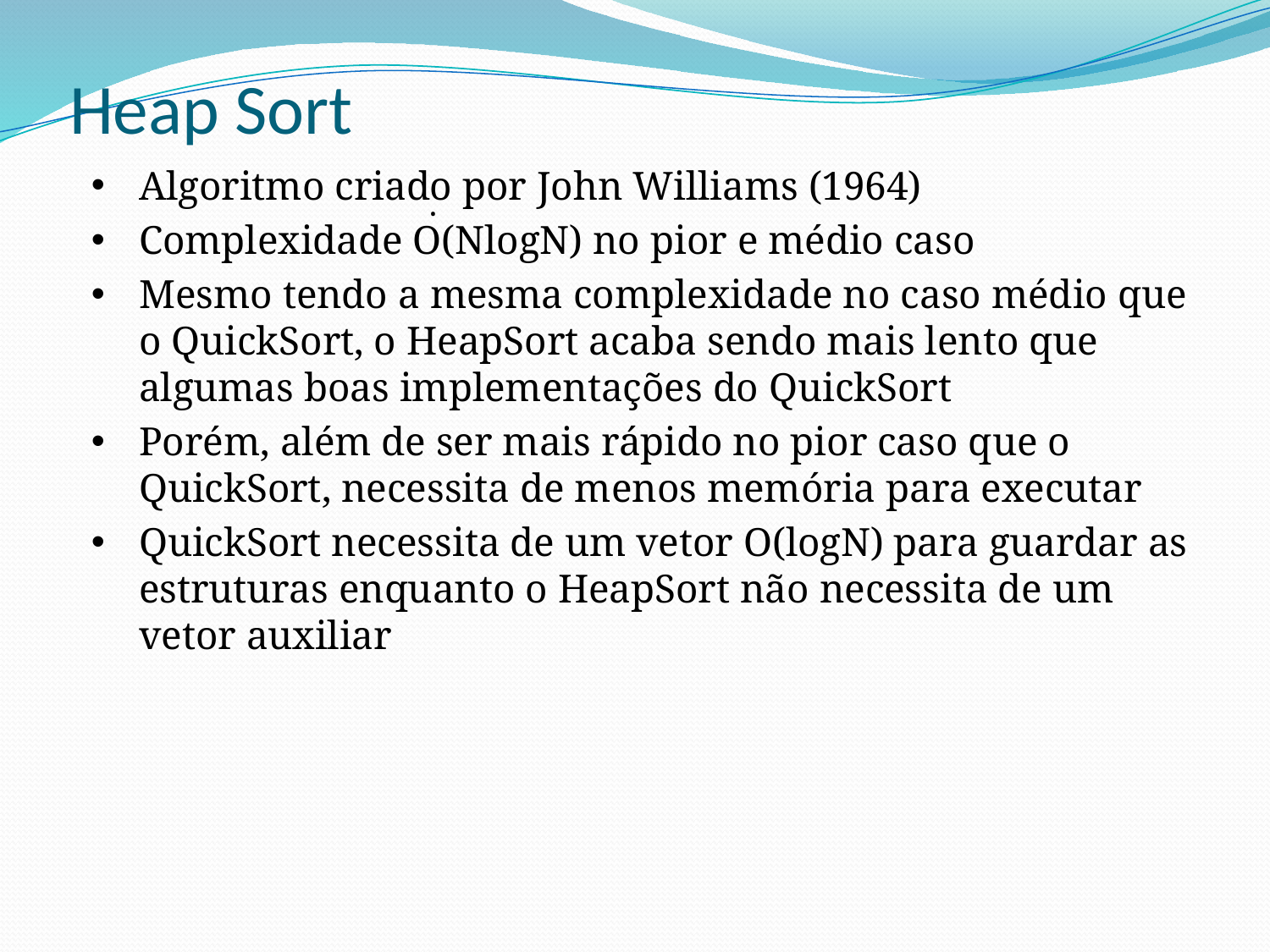

# Heap Sort
Algoritmo criado por John Williams (1964)
Complexidade O(NlogN) no pior e médio caso
Mesmo tendo a mesma complexidade no caso médio que o QuickSort, o HeapSort acaba sendo mais lento que algumas boas implementações do QuickSort
Porém, além de ser mais rápido no pior caso que o QuickSort, necessita de menos memória para executar
QuickSort necessita de um vetor O(logN) para guardar as estruturas enquanto o HeapSort não necessita de um vetor auxiliar
.